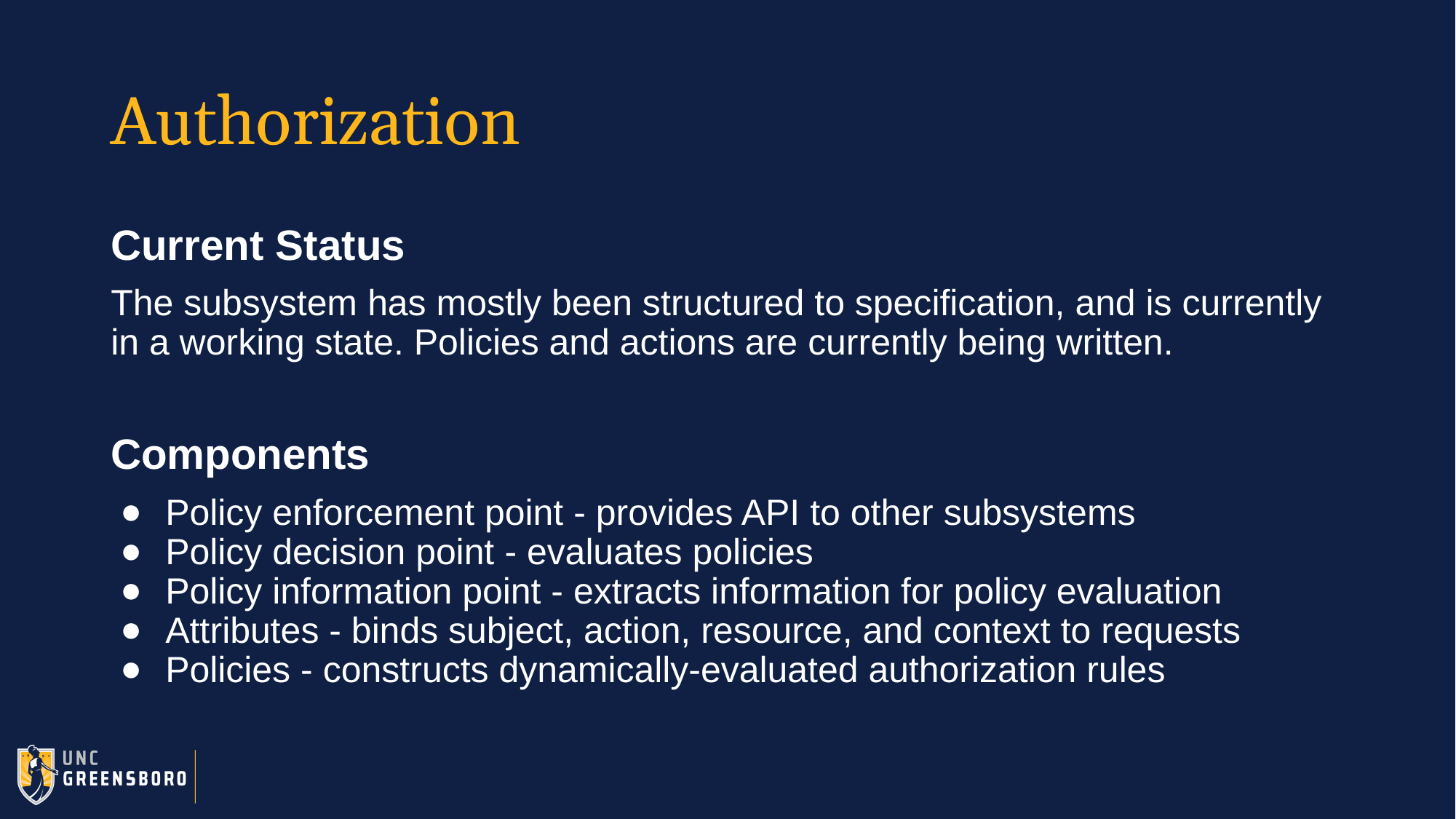

# Authorization
Current Status
The subsystem has mostly been structured to specification, and is currently in a working state. Policies and actions are currently being written.

Components
Policy enforcement point - provides API to other subsystems
Policy decision point - evaluates policies
Policy information point - extracts information for policy evaluation
Attributes - binds subject, action, resource, and context to requests
Policies - constructs dynamically-evaluated authorization rules